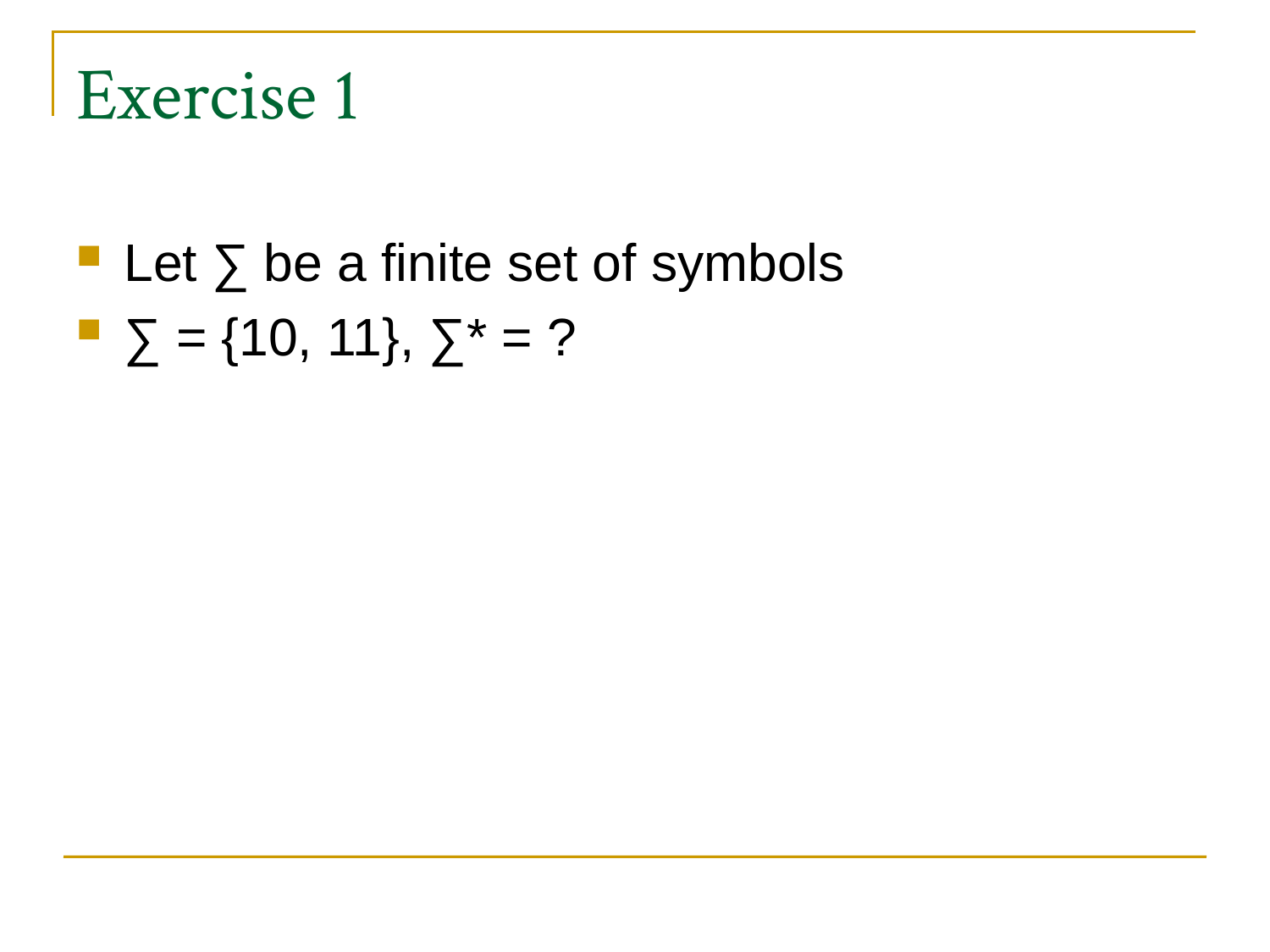

# Exercise 1
Let ∑ be a finite set of symbols
∑ = {10, 11}, ∑* = ?